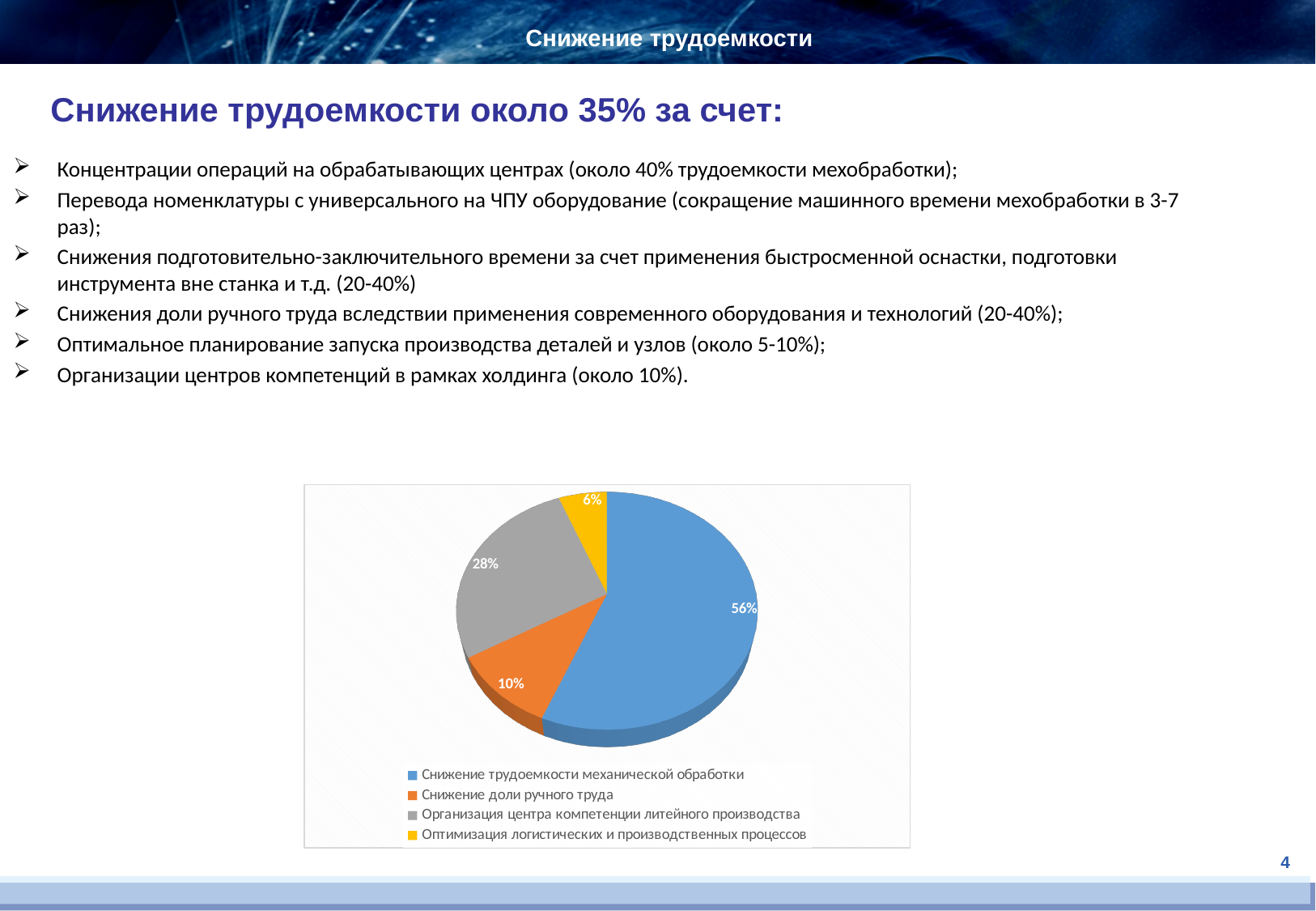

Снижение трудоемкости
Снижение трудоемкости около 35% за счет:
Концентрации операций на обрабатывающих центрах (около 40% трудоемкости мехобработки);
Перевода номенклатуры с универсального на ЧПУ оборудование (сокращение машинного времени мехобработки в 3-7 раз);
Снижения подготовительно-заключительного времени за счет применения быстросменной оснастки, подготовки инструмента вне станка и т.д. (20-40%)
Снижения доли ручного труда вследствии применения современного оборудования и технологий (20-40%);
Оптимальное планирование запуска производства деталей и узлов (около 5-10%);
Организации центров компетенций в рамках холдинга (около 10%).

[unsupported chart]

4